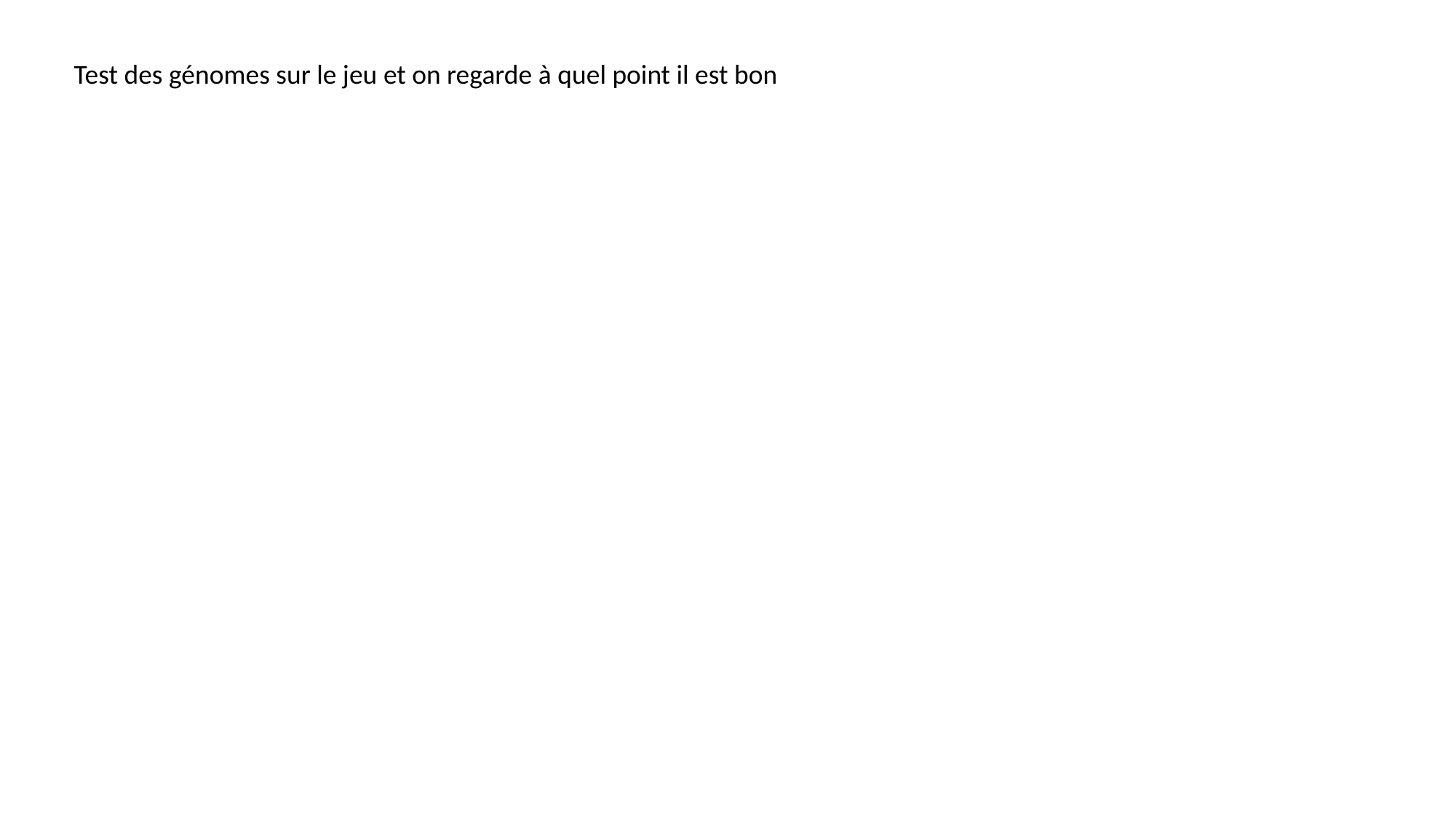

Test des génomes sur le jeu et on regarde à quel point il est bon